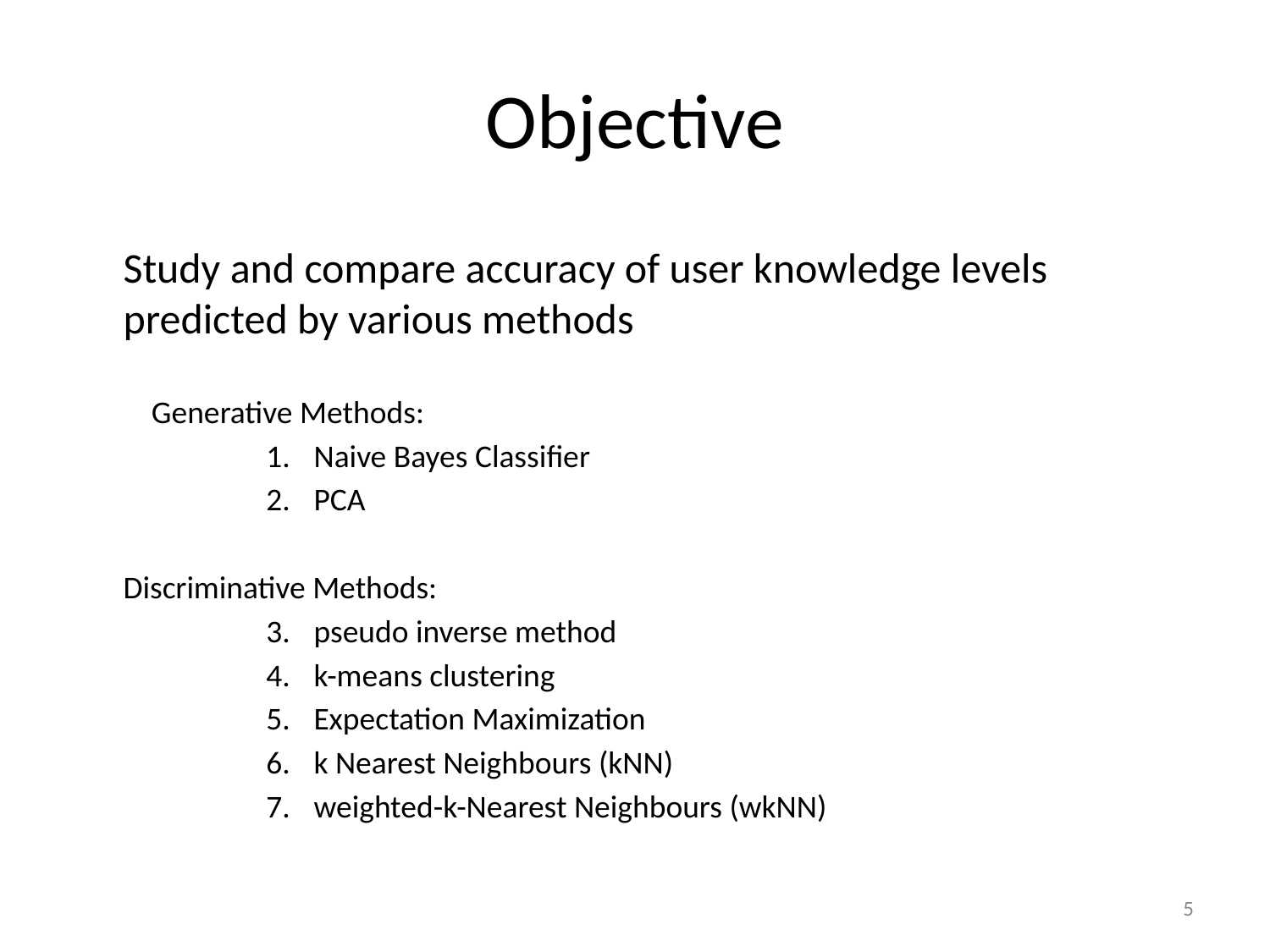

# Objective
Study and compare accuracy of user knowledge levels predicted by various methods

Generative Methods:
Naive Bayes Classifier
PCA

Discriminative Methods:
pseudo inverse method
k-means clustering
Expectation Maximization
k Nearest Neighbours (kNN)
weighted-k-Nearest Neighbours (wkNN)

5